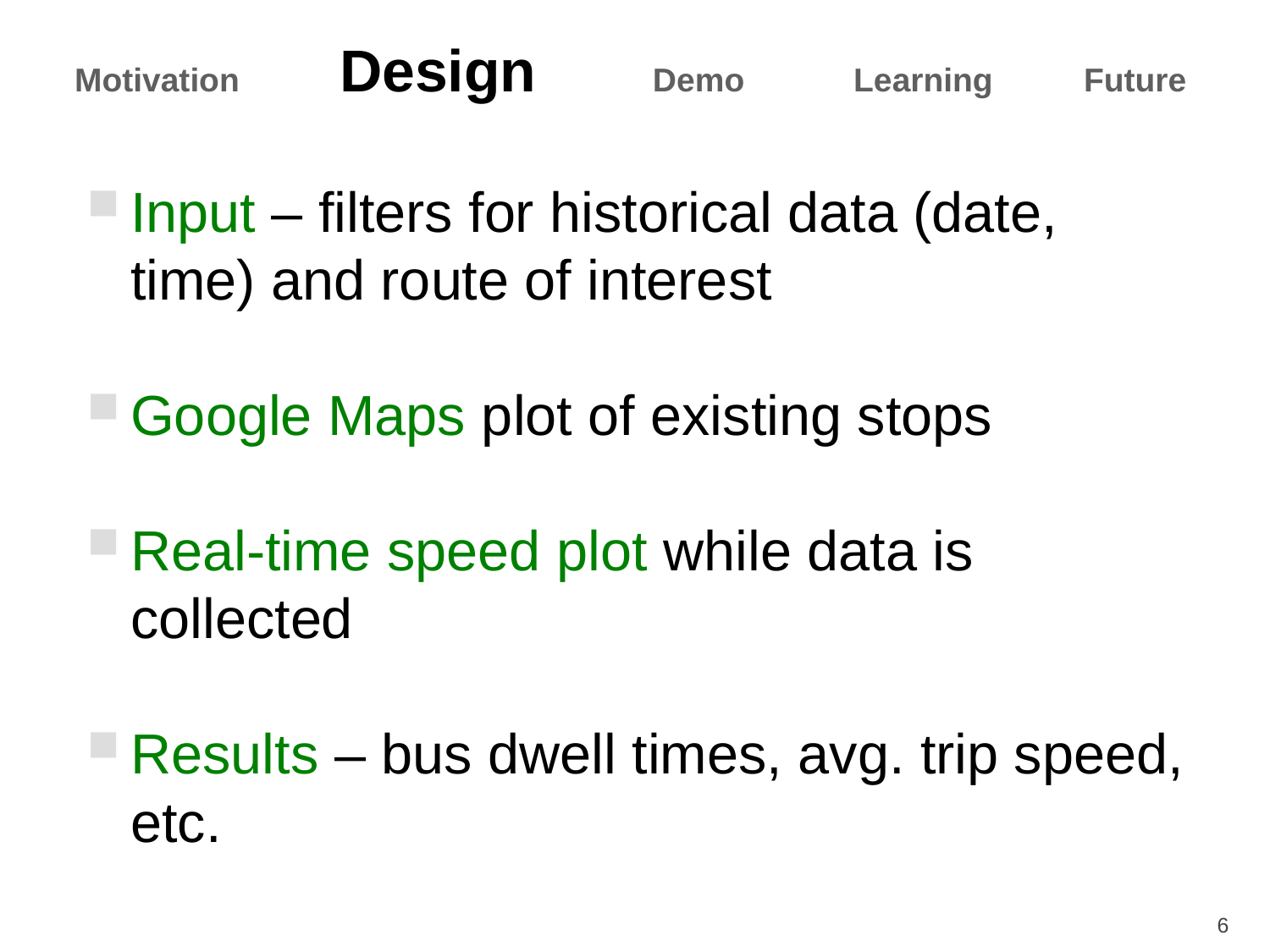

Motivation           Design            Demo            Learning          Future
Input – filters for historical data (date, time) and route of interest

Google Maps plot of existing stops

Real-time speed plot while data is collected

Results – bus dwell times, avg. trip speed, etc.

6